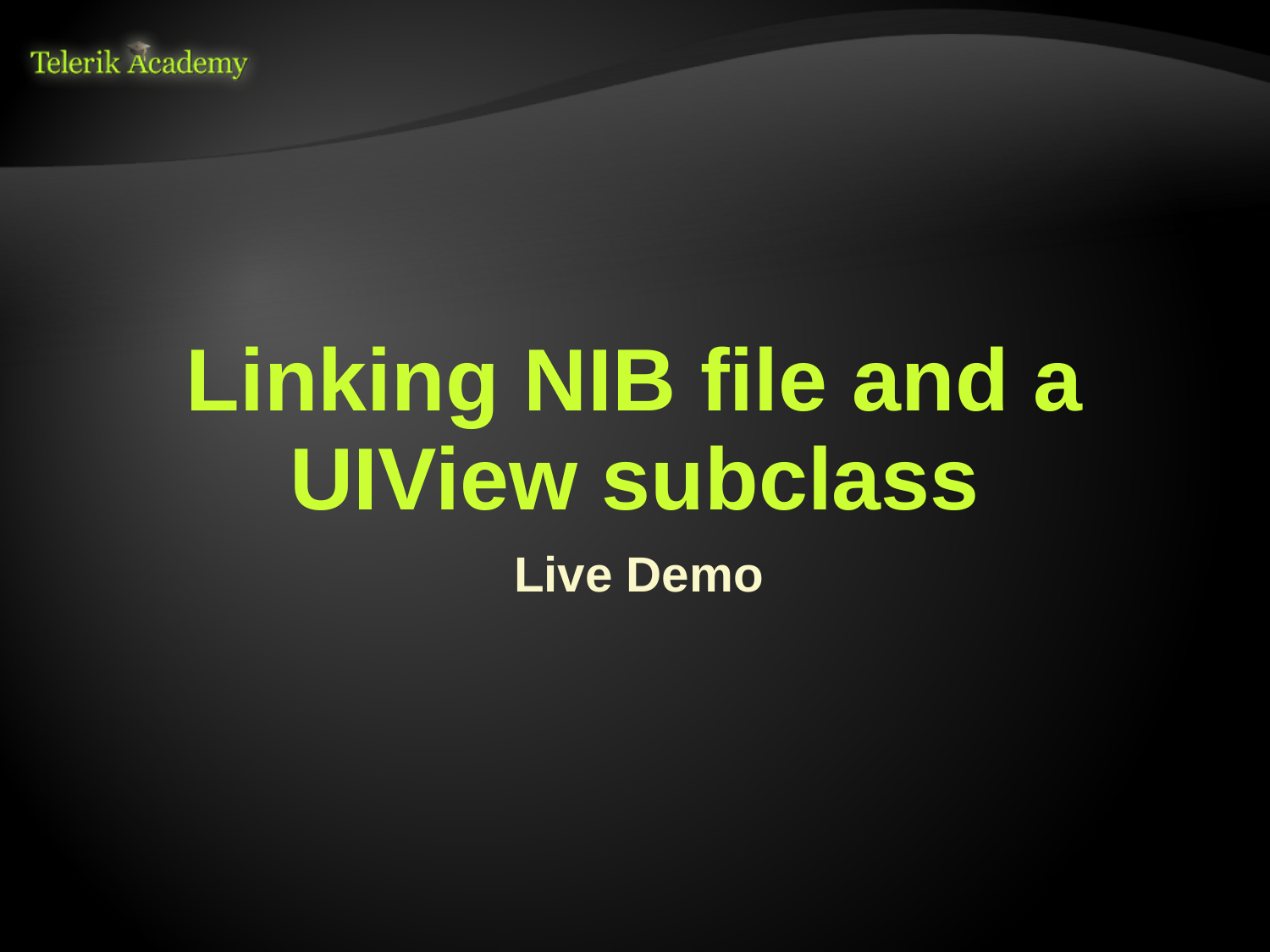

# Linking NIB file and a UIView subclass
Live Demo